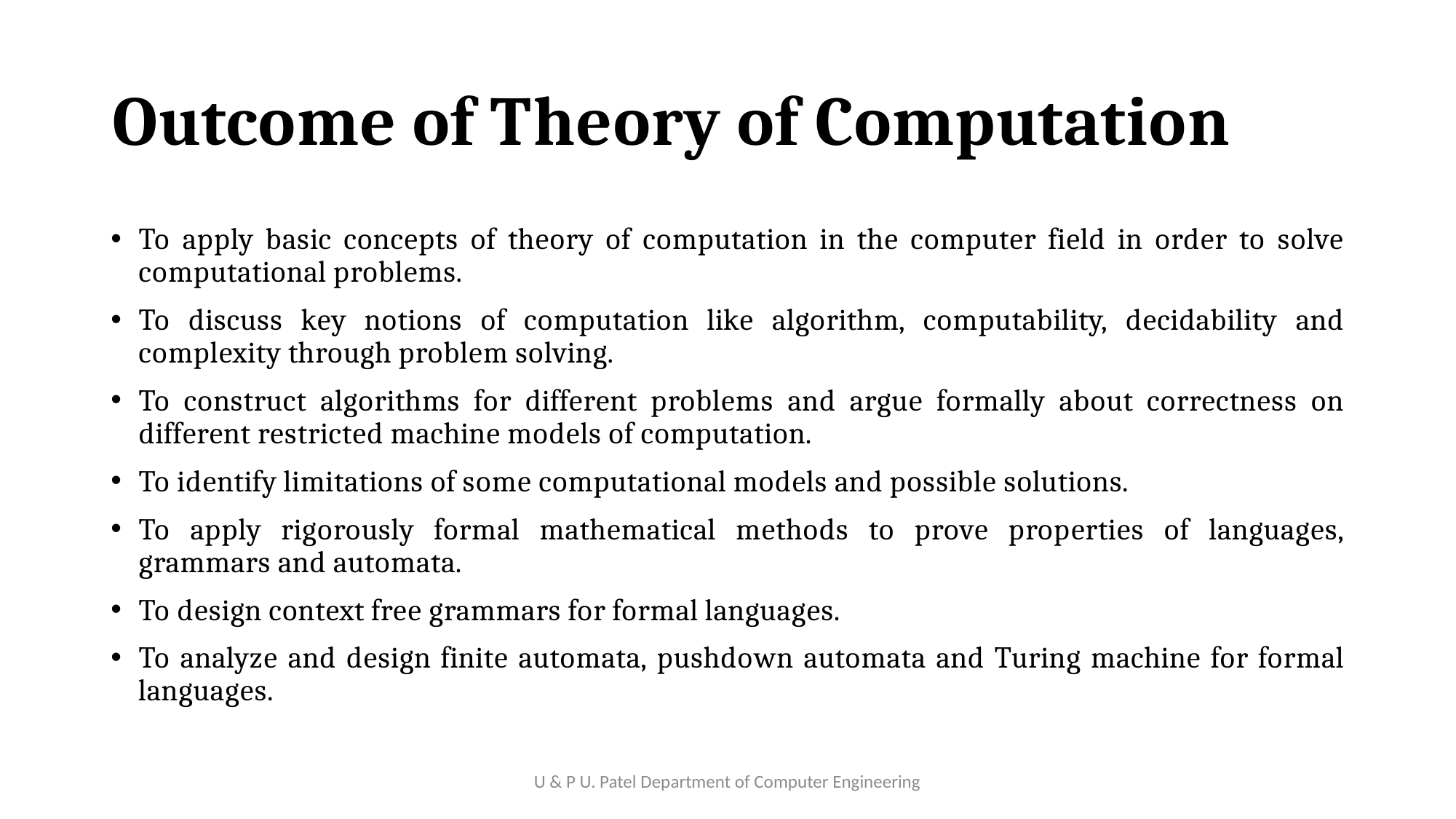

# Outcome of Theory of Computation
To apply basic concepts of theory of computation in the computer field in order to solve computational problems.
To discuss key notions of computation like algorithm, computability, decidability and complexity through problem solving.
To construct algorithms for different problems and argue formally about correctness on different restricted machine models of computation.
To identify limitations of some computational models and possible solutions.
To apply rigorously formal mathematical methods to prove properties of languages, grammars and automata.
To design context free grammars for formal languages.
To analyze and design finite automata, pushdown automata and Turing machine for formal languages.
U & P U. Patel Department of Computer Engineering